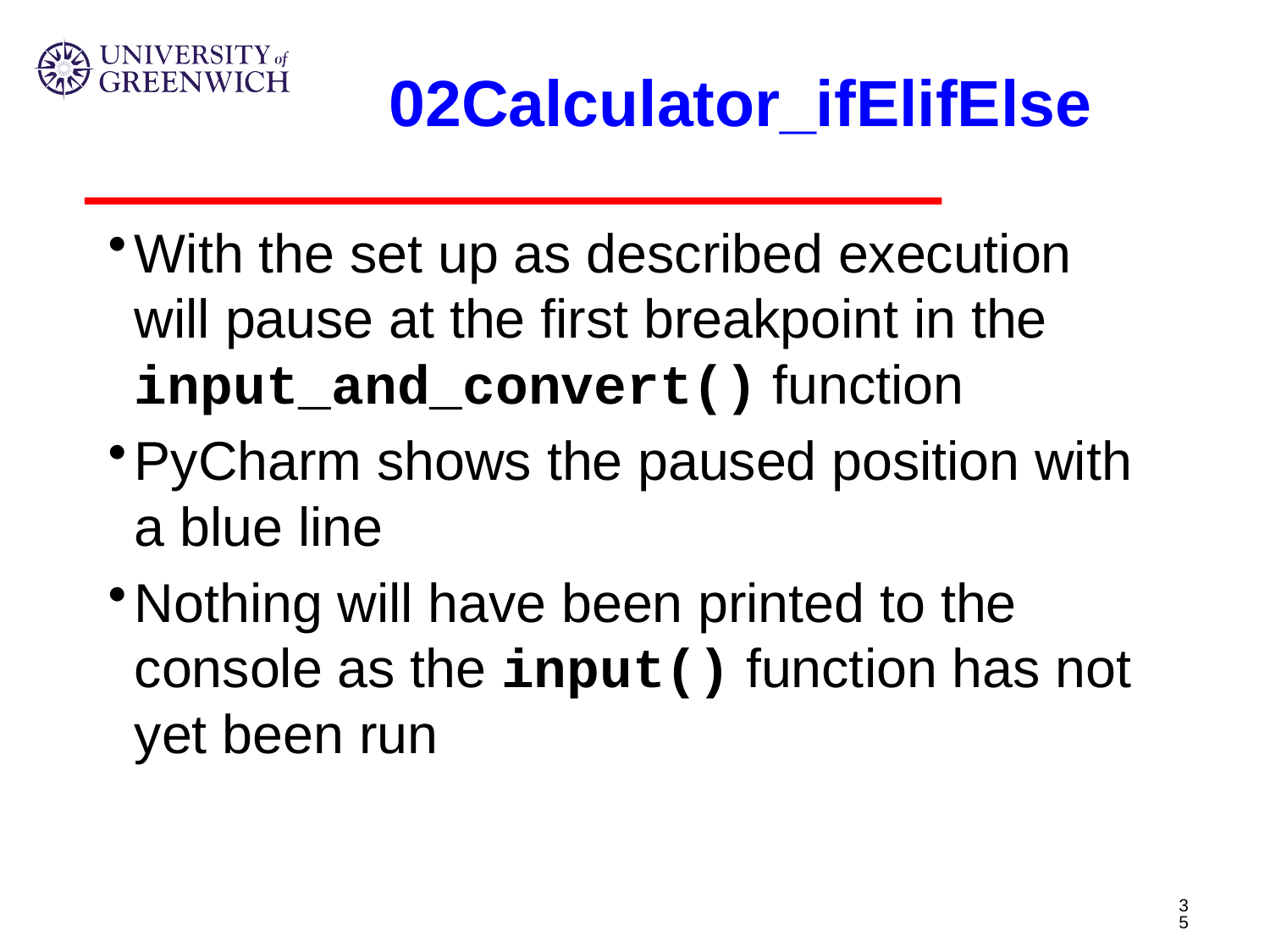

# 02Calculator_ifElifElse
With the set up as described execution will pause at the first breakpoint in the input_and_convert() function
PyCharm shows the paused position with a blue line
Nothing will have been printed to the console as the input() function has not yet been run
35